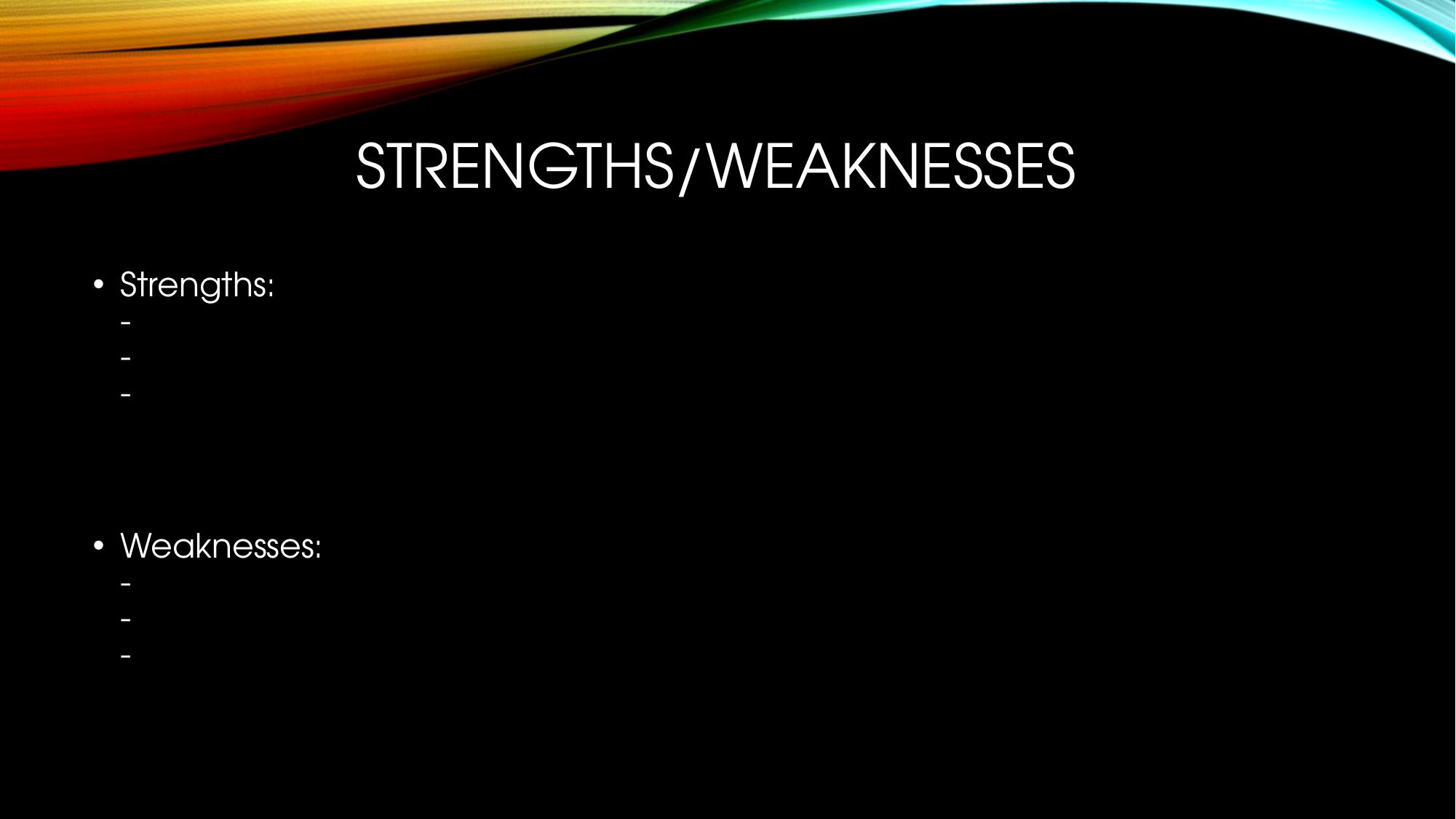

# Strengths/weaknesses
Strengths:
-
-
-

Weaknesses:
-
-
-